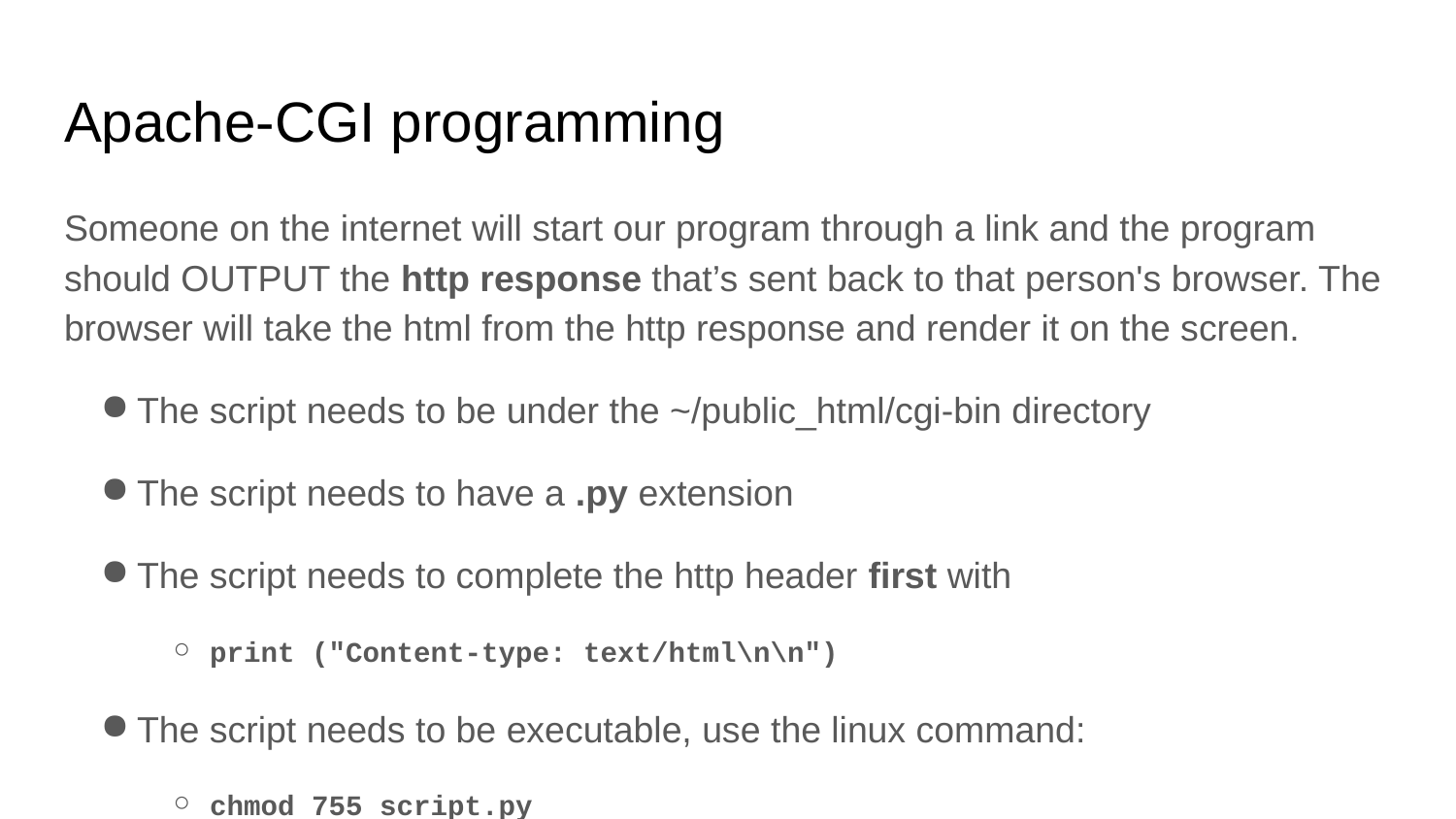

# Apache-CGI programming
Someone on the internet will start our program through a link and the program should OUTPUT the http response that’s sent back to that person's browser. The browser will take the html from the http response and render it on the screen.
The script needs to be under the ~/public_html/cgi-bin directory
The script needs to have a .py extension
The script needs to complete the http header first with
print ("Content-type: text/html\n\n")
The script needs to be executable, use the linux command:
chmod 755 script.py